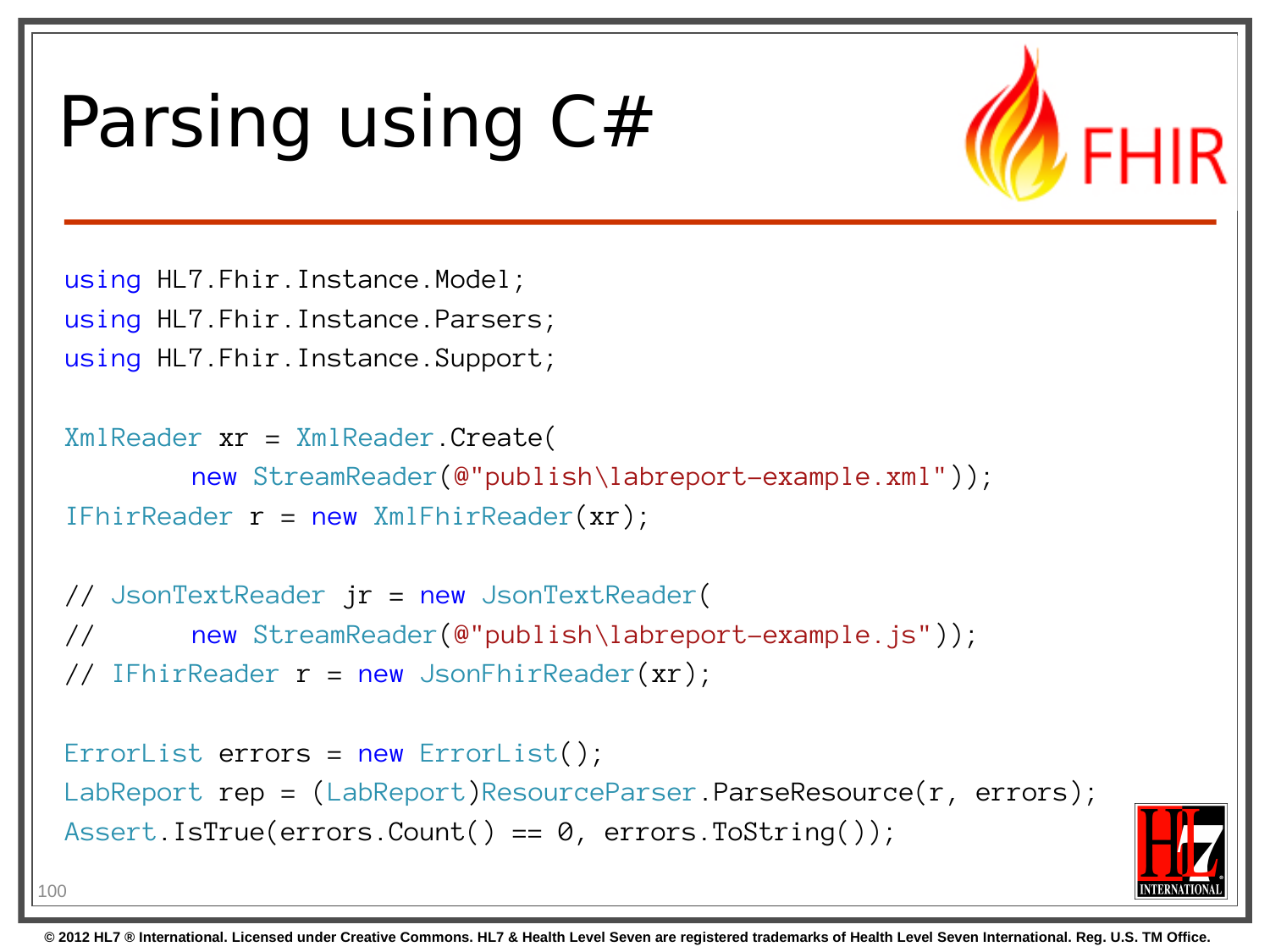

# Parsing using C#
using HL7.Fhir.Instance.Model;
using HL7.Fhir.Instance.Parsers;
using HL7.Fhir.Instance.Support;

XmlReader xr = XmlReader.Create(
	new StreamReader(@"publish\labreport-example.xml"));
IFhirReader r = new XmlFhirReader(xr);

// JsonTextReader jr = new JsonTextReader(
// 	new StreamReader(@"publish\labreport-example.js"));
// IFhirReader r = new JsonFhirReader(xr);

ErrorList errors = new ErrorList();
LabReport rep = (LabReport)ResourceParser.ParseResource(r, errors);
Assert.IsTrue(errors.Count() == 0, errors.ToString());
100